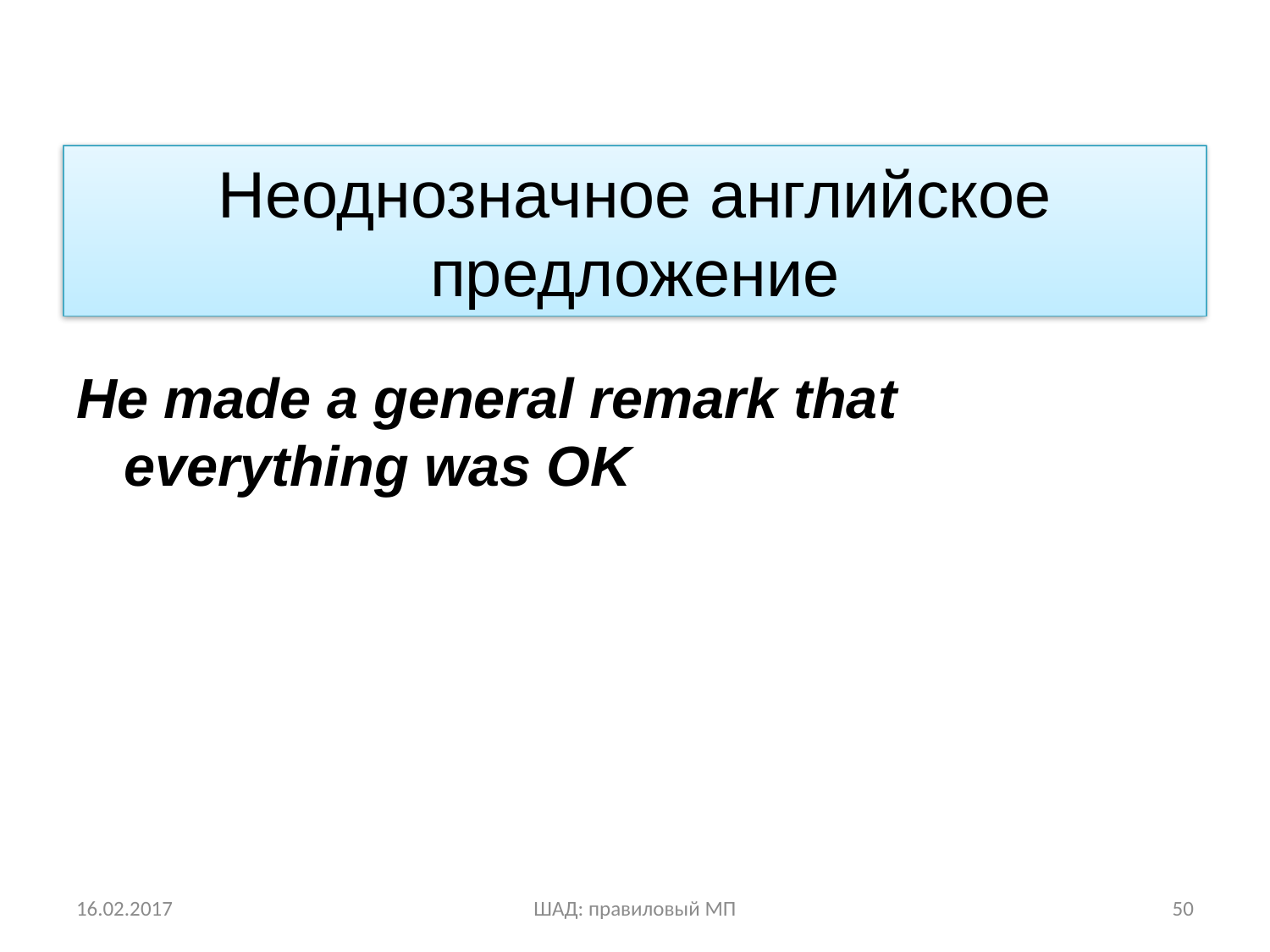

# Неоднозначное английское предложение
He made a general remark that everything was OK

16.02.2017
ШАД: правиловый МП
50